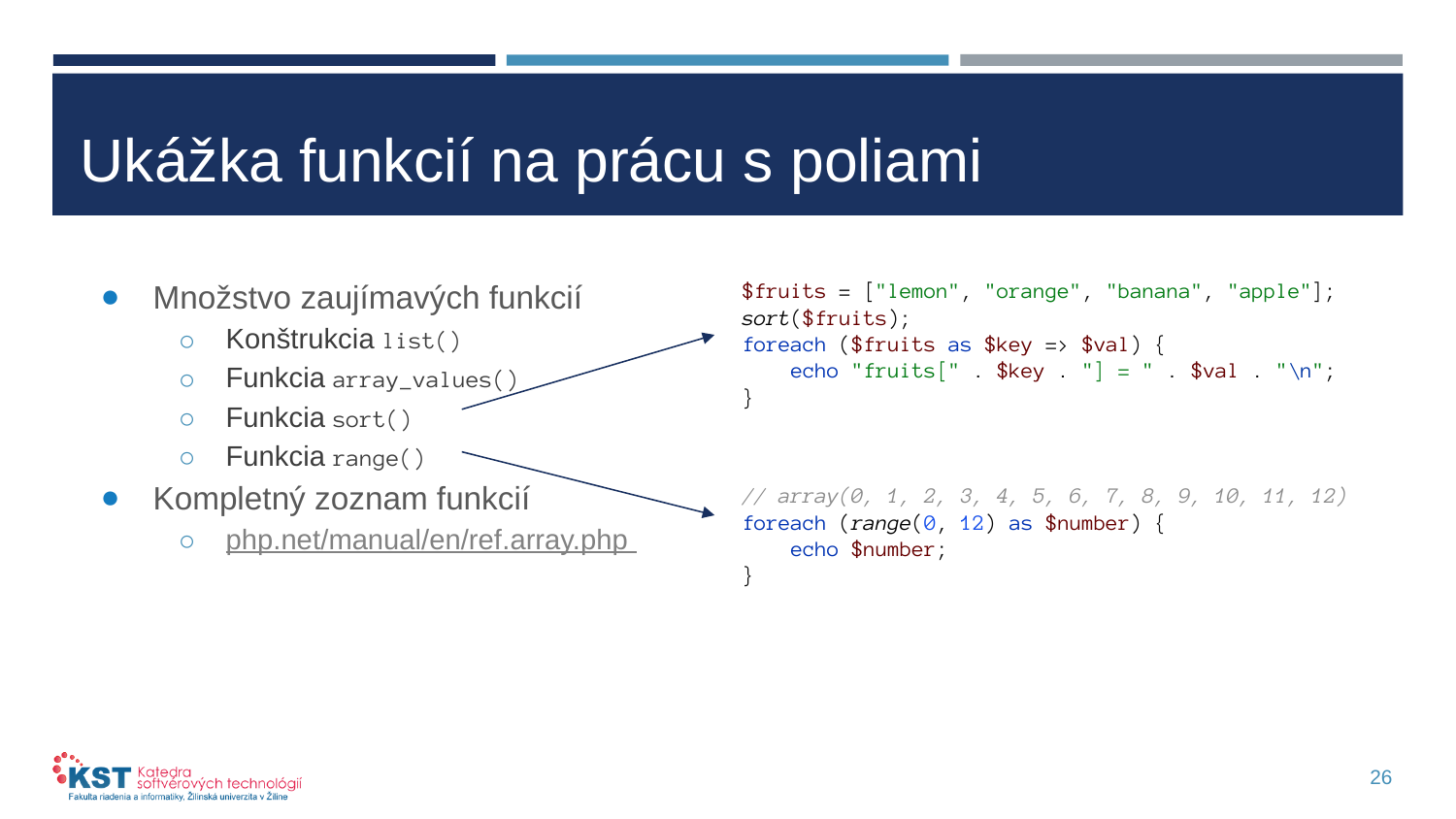

# Ukážka funkcií na prácu s poliami
Množstvo zaujímavých funkcií
Konštrukcia list()
Funkcia array_values()
Funkcia sort()
Funkcia range()
Kompletný zoznam funkcií
php.net/manual/en/ref.array.php
$fruits = ["lemon", "orange", "banana", "apple"];
sort($fruits);
foreach ($fruits as $key => $val) {
    echo "fruits[" . $key . "] = " . $val . "\n";
}
// array(0, 1, 2, 3, 4, 5, 6, 7, 8, 9, 10, 11, 12)
foreach (range(0, 12) as $number) {
    echo $number;
}
26